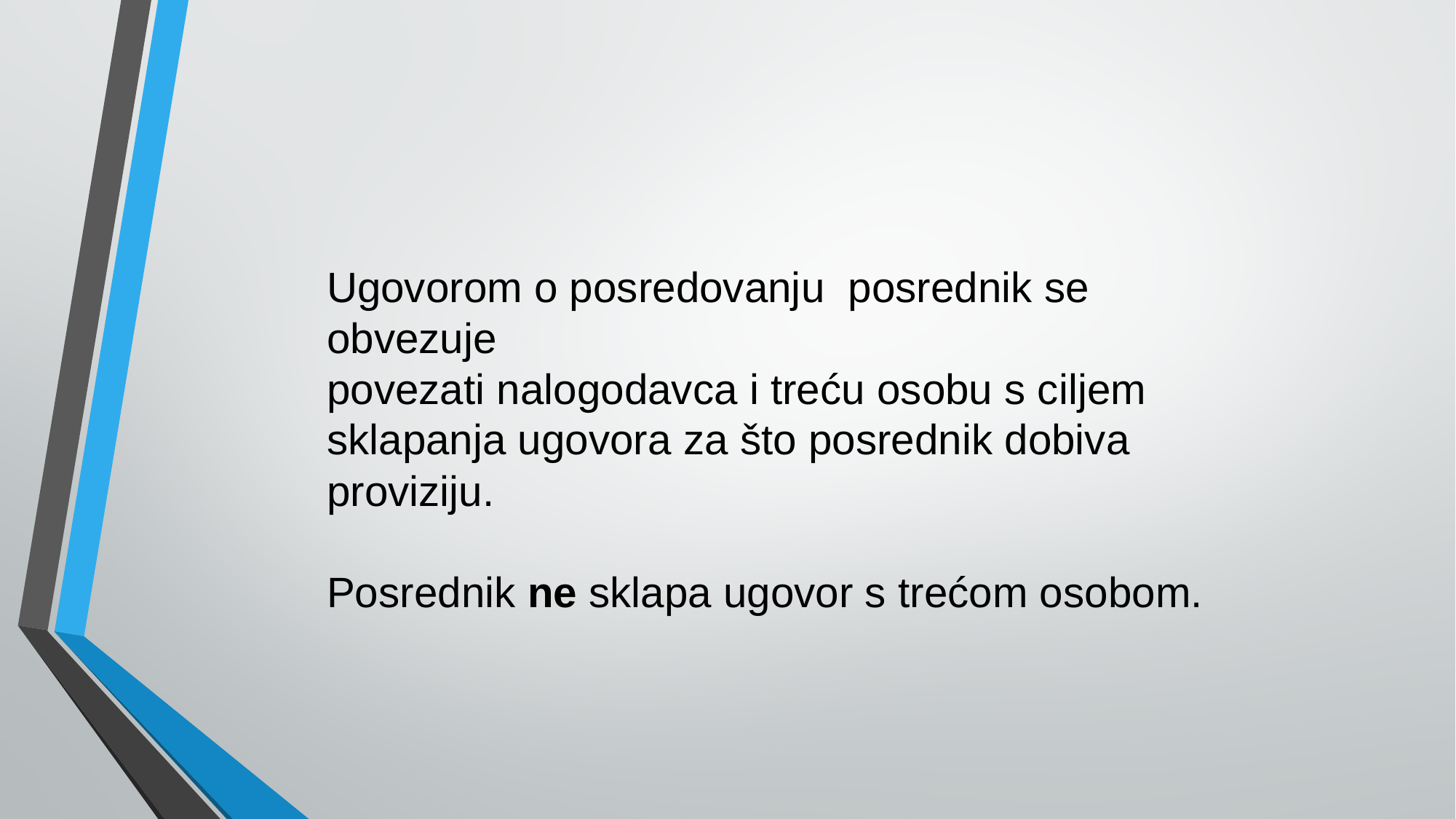

Ugovorom o posredovanju  posrednik se obvezuje
povezati nalogodavca i treću osobu s ciljem sklapanja ugovora za što posrednik dobiva proviziju.

Posrednik ne sklapa ugovor s trećom osobom.